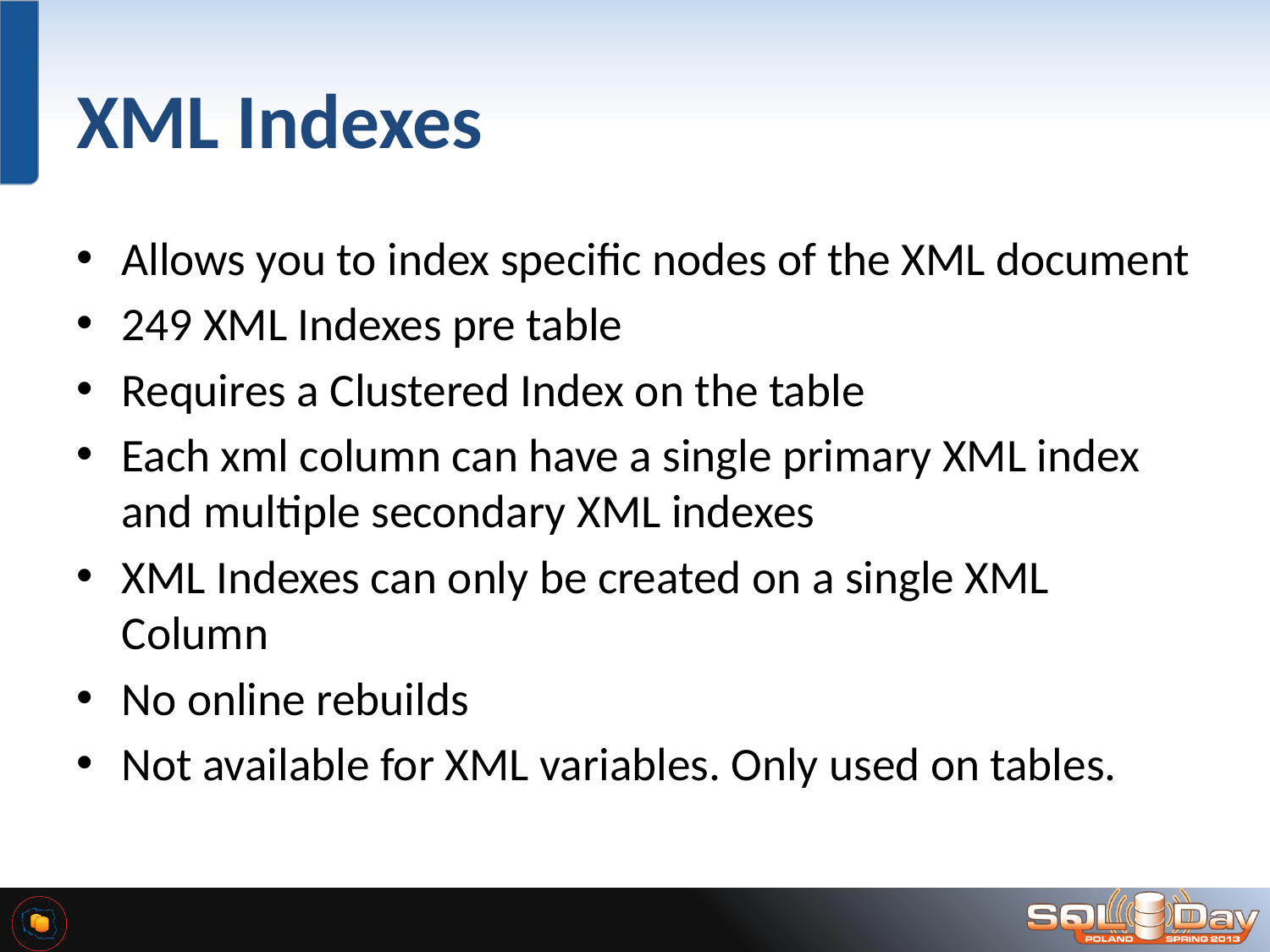

# XML Indexes
Allows you to index specific nodes of the XML document
249 XML Indexes pre table
Requires a Clustered Index on the table
Each xml column can have a single primary XML index and multiple secondary XML indexes
XML Indexes can only be created on a single XML Column
No online rebuilds
Not available for XML variables. Only used on tables.